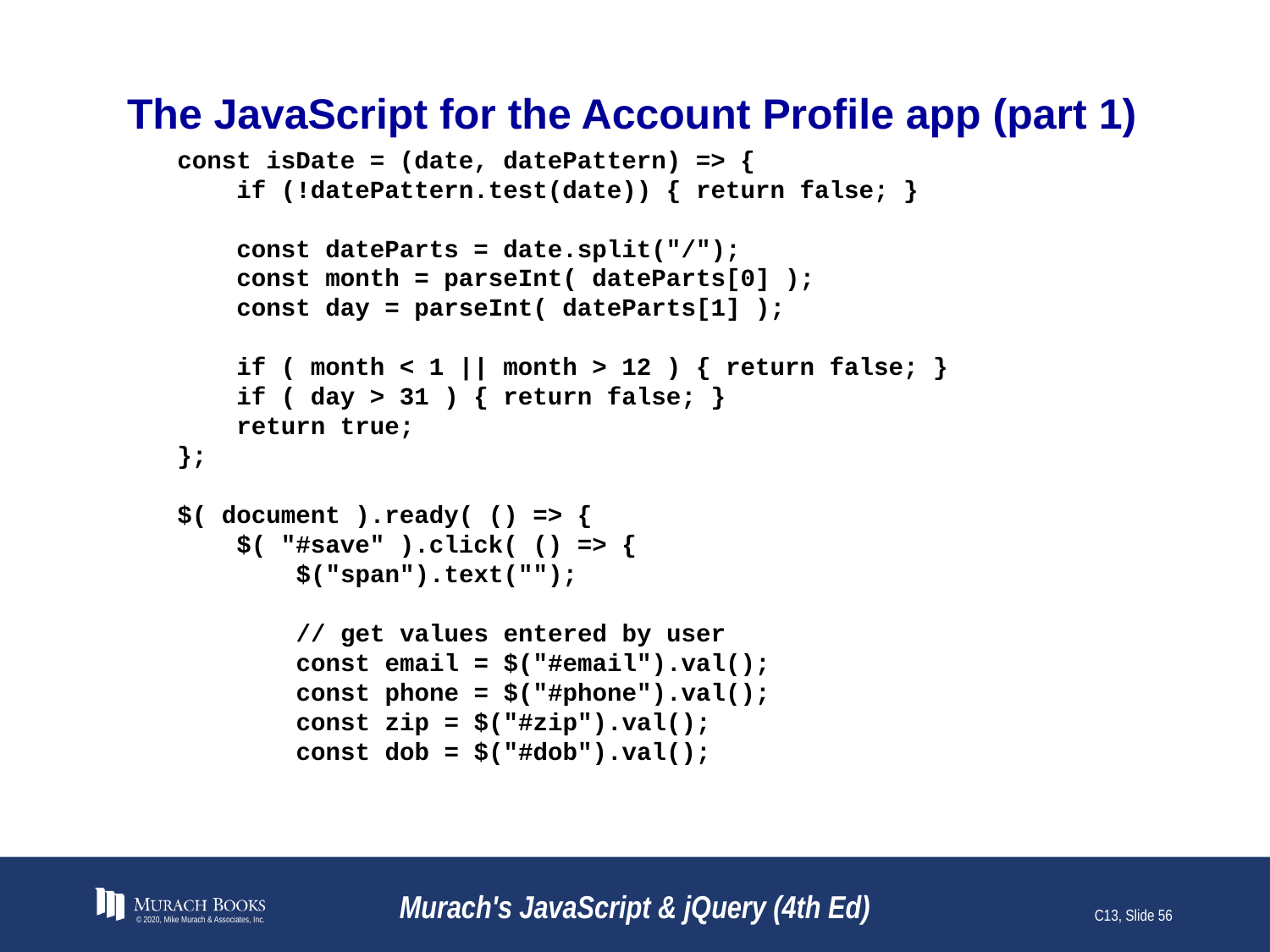

# The JavaScript for the Account Profile app (part 1)
const isDate = (date, datePattern) => {
    if (!datePattern.test(date)) { return false; }

    const dateParts = date.split("/");
    const month = parseInt( dateParts[0] );
    const day = parseInt( dateParts[1] );

    if ( month < 1 || month > 12 ) { return false; }
    if ( day > 31 ) { return false; }
    return true;
};

$( document ).ready( () => {
    $( "#save" ).click( () => {
        $("span").text("");

        // get values entered by user
        const email = $("#email").val();
        const phone = $("#phone").val();
        const zip = $("#zip").val();
        const dob = $("#dob").val();

© 2020, Mike Murach & Associates, Inc.
Murach's JavaScript & jQuery (4th Ed)

C13, Slide 56